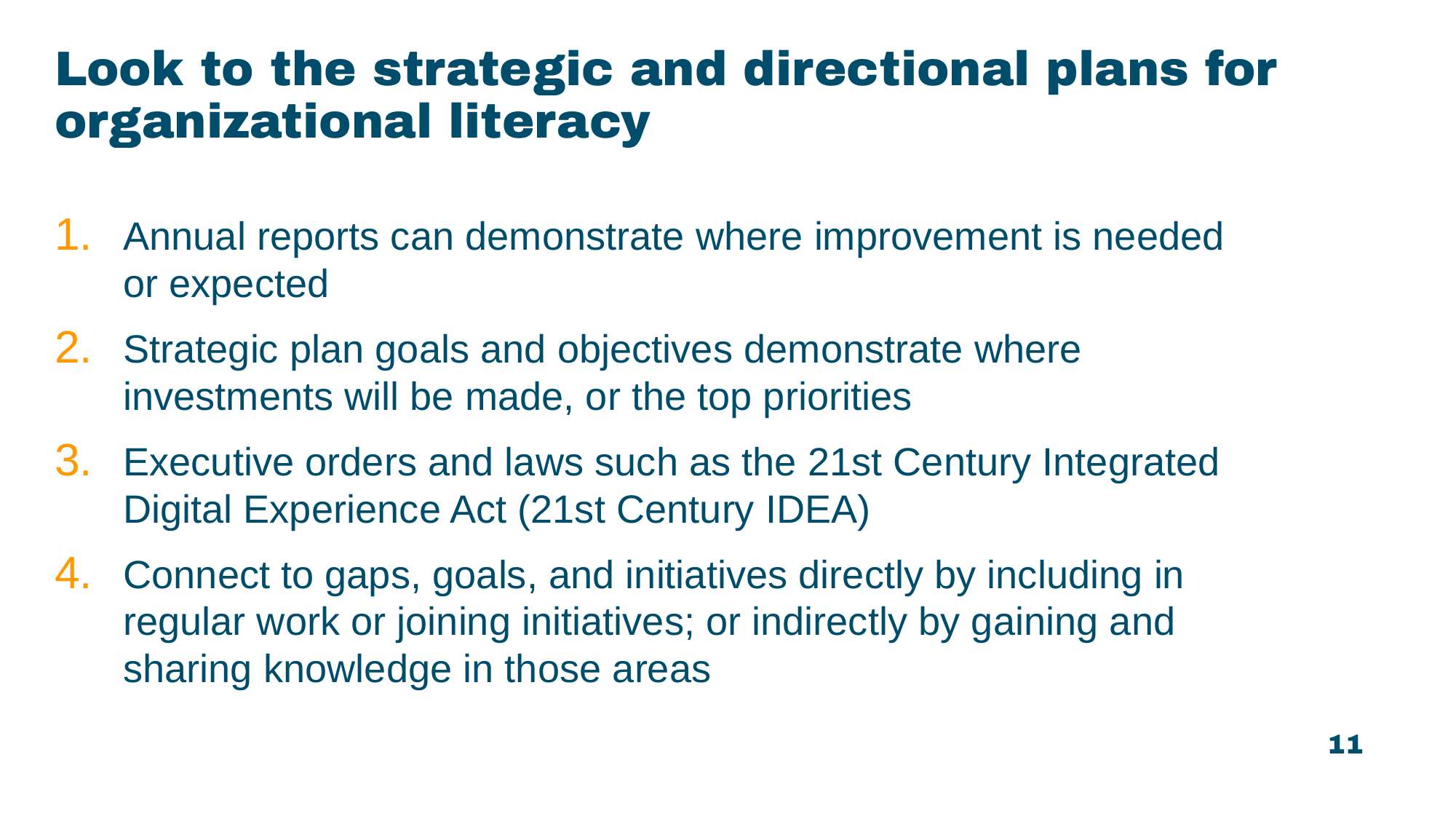

# Look to the strategic and directional plans for organizational literacy
Annual reports can demonstrate where improvement is needed or expected
Strategic plan goals and objectives demonstrate where investments will be made, or the top priorities
Executive orders and laws such as the 21st Century Integrated Digital Experience Act (21st Century IDEA)
Connect to gaps, goals, and initiatives directly by including in regular work or joining initiatives; or indirectly by gaining and sharing knowledge in those areas
11